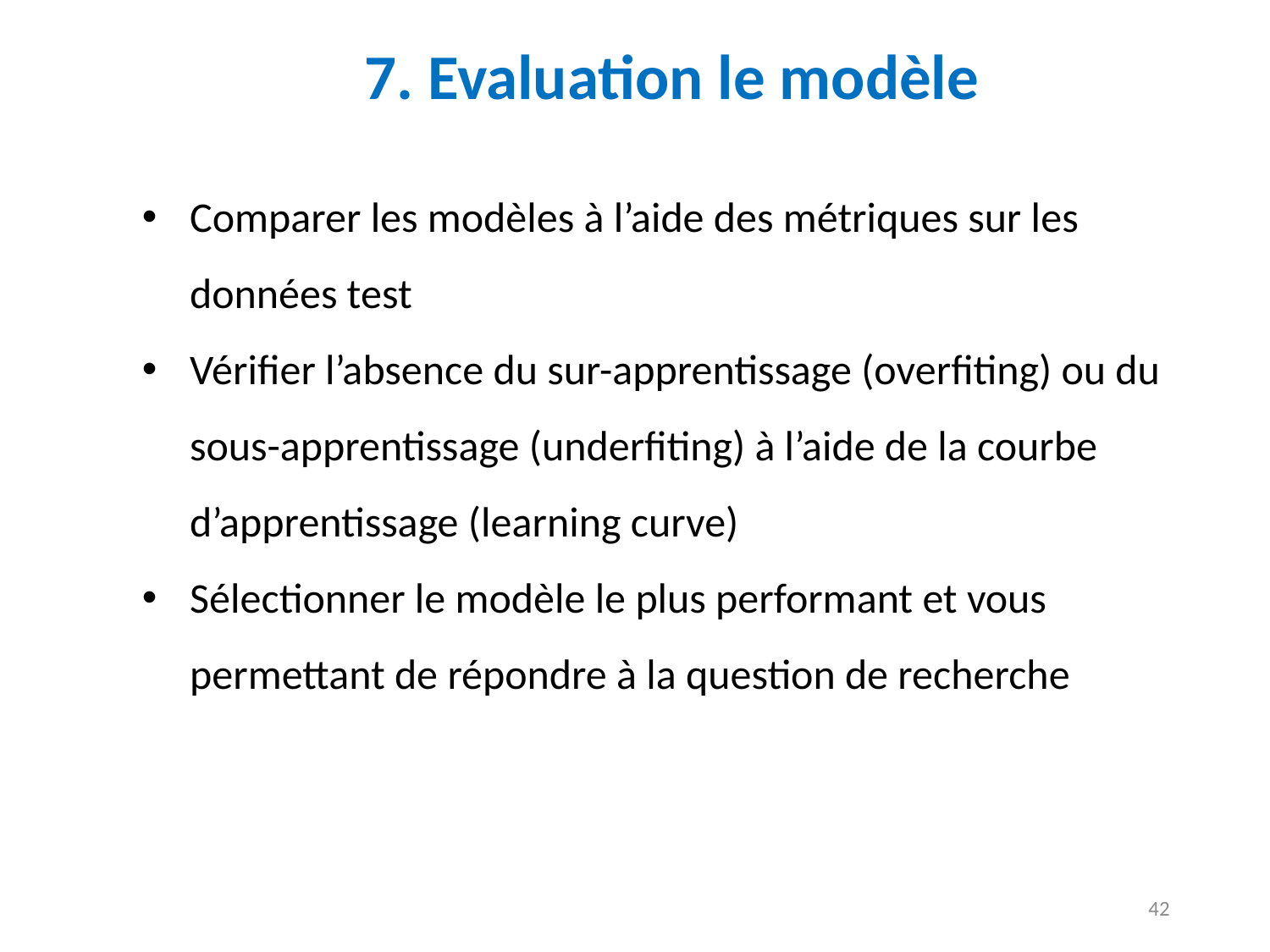

# 7. Evaluation le modèle

Comparer les modèles à l’aide des métriques sur les données test
Vérifier l’absence du sur-apprentissage (overfiting) ou du sous-apprentissage (underfiting) à l’aide de la courbe d’apprentissage (learning curve)
Sélectionner le modèle le plus performant et vous permettant de répondre à la question de recherche

42